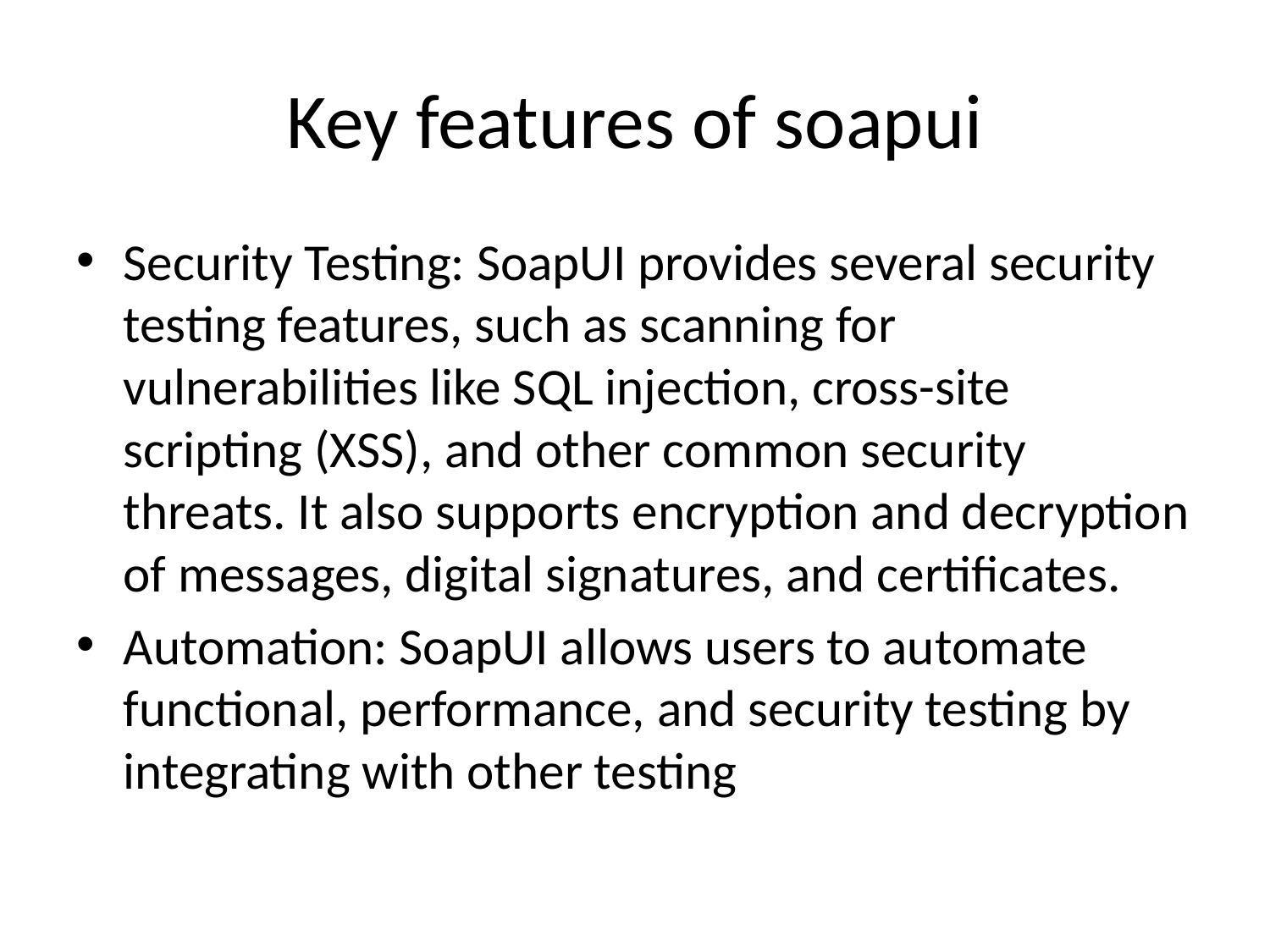

# Key features of soapui
Security Testing: SoapUI provides several security testing features, such as scanning for vulnerabilities like SQL injection, cross-site scripting (XSS), and other common security threats. It also supports encryption and decryption of messages, digital signatures, and certificates.
Automation: SoapUI allows users to automate functional, performance, and security testing by integrating with other testing